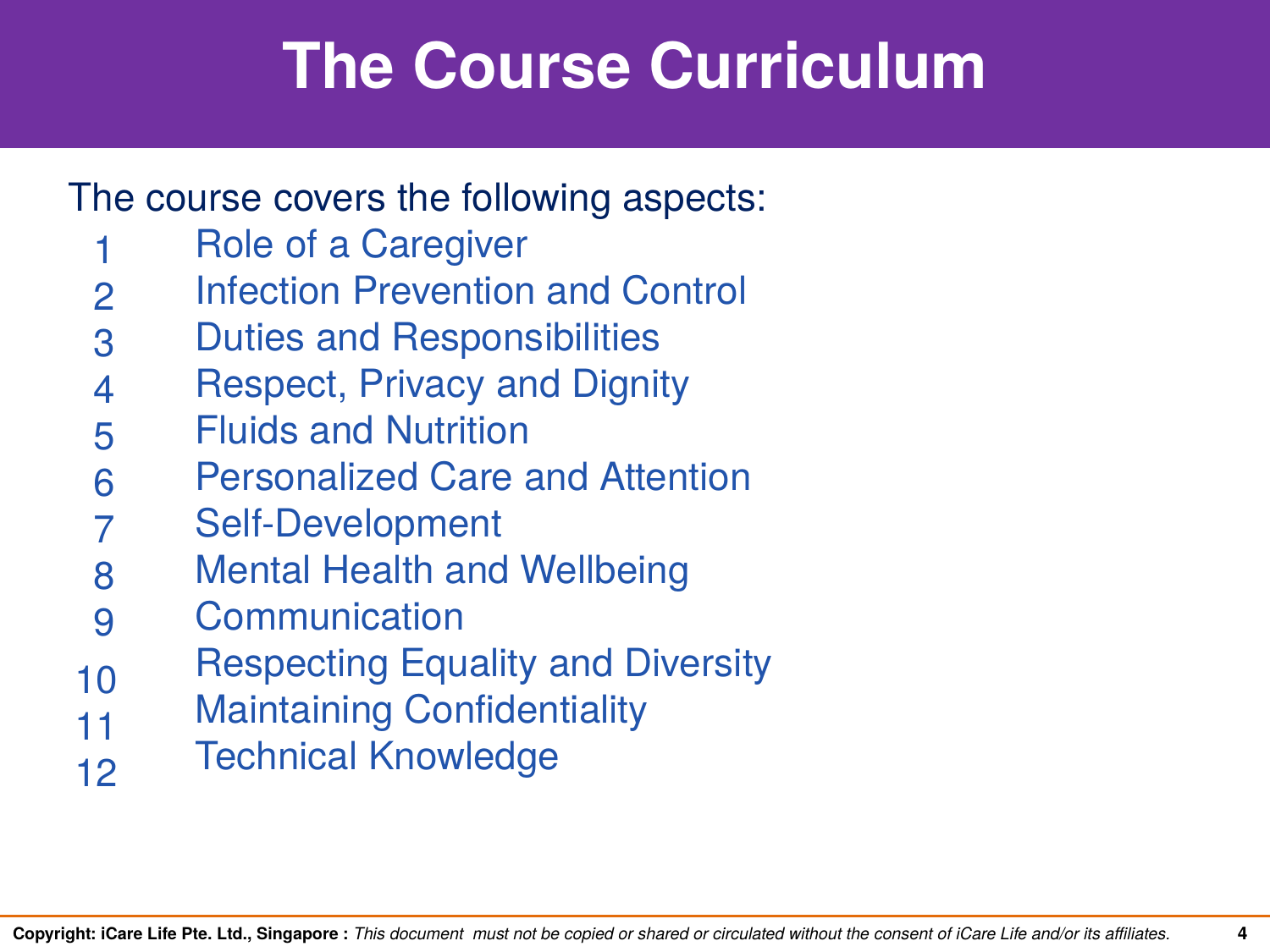

# The Course Curriculum
The course covers the following aspects:
	Role of a Caregiver
	Infection Prevention and Control
	Duties and Responsibilities
	Respect, Privacy and Dignity
	Fluids and Nutrition
	Personalized Care and Attention
	Self-Development
	Mental Health and Wellbeing
	Communication
	Respecting Equality and Diversity
	Maintaining Confidentiality
	Technical Knowledge

1
2
3
4
5
6
7
8
9

10
11
12

4
Copyright: iCare Life Pte. Ltd., Singapore : This document  must not be copied or shared or circulated without the consent of iCare Life and/or its affiliates.